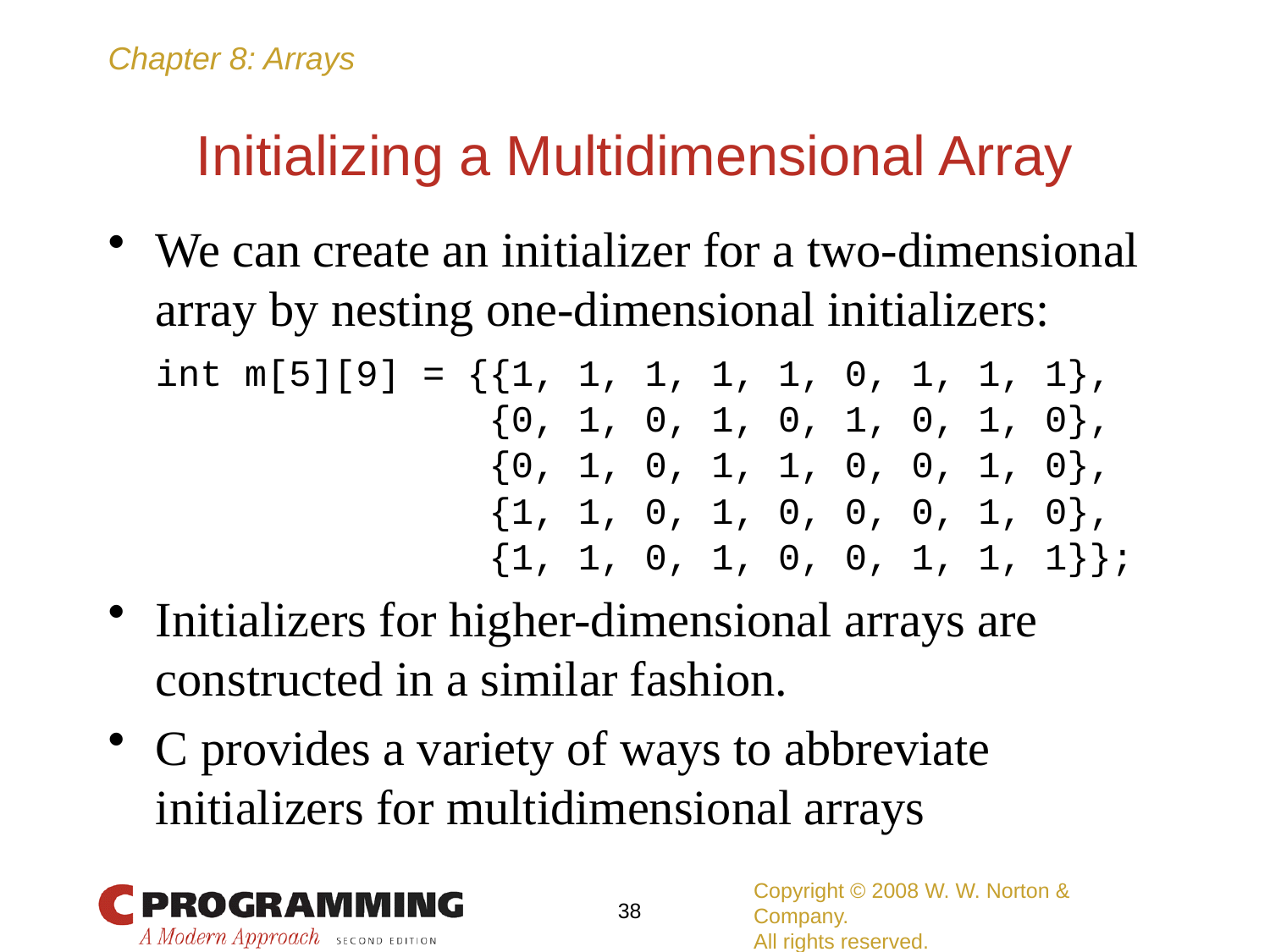

# Initializing a Multidimensional Array
We can create an initializer for a two-dimensional array by nesting one-dimensional initializers:
	int m[5][9] = {{1, 1, 1, 1, 1, 0, 1, 1, 1},
	               {0, 1, 0, 1, 0, 1, 0, 1, 0},
	               {0, 1, 0, 1, 1, 0, 0, 1, 0},
	               {1, 1, 0, 1, 0, 0, 0, 1, 0},
	               {1, 1, 0, 1, 0, 0, 1, 1, 1}};
Initializers for higher-dimensional arrays are constructed in a similar fashion.
C provides a variety of ways to abbreviate initializers for multidimensional arrays
Copyright © 2008 W. W. Norton & Company.
All rights reserved.
38